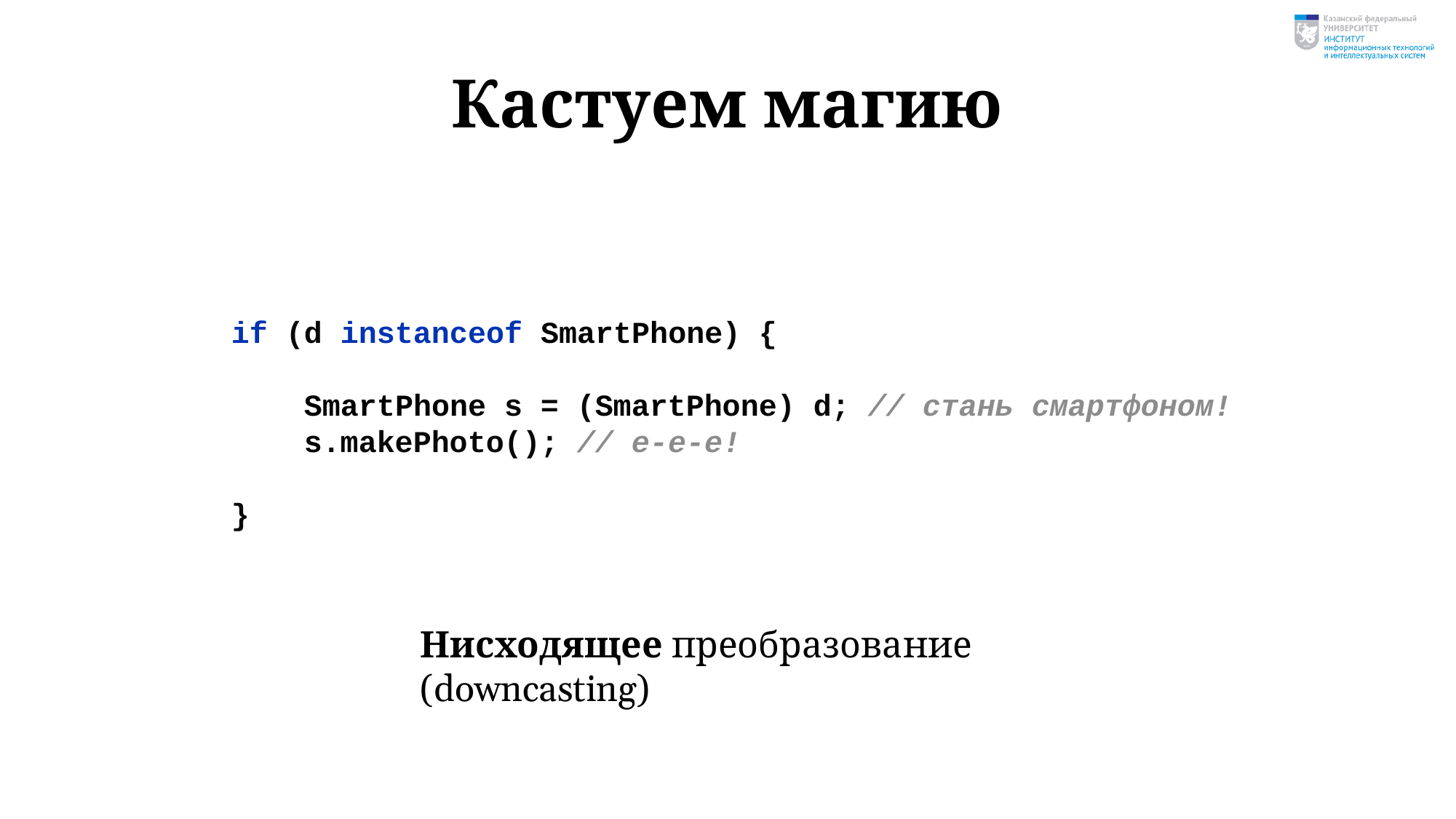

# Кастуем магию
if (d instanceof SmartPhone) {
    SmartPhone s = (SmartPhone) d; // стань смартфоном!
    s.makePhoto(); // е-е-е!
}
Нисходящее преобразование (downcasting)